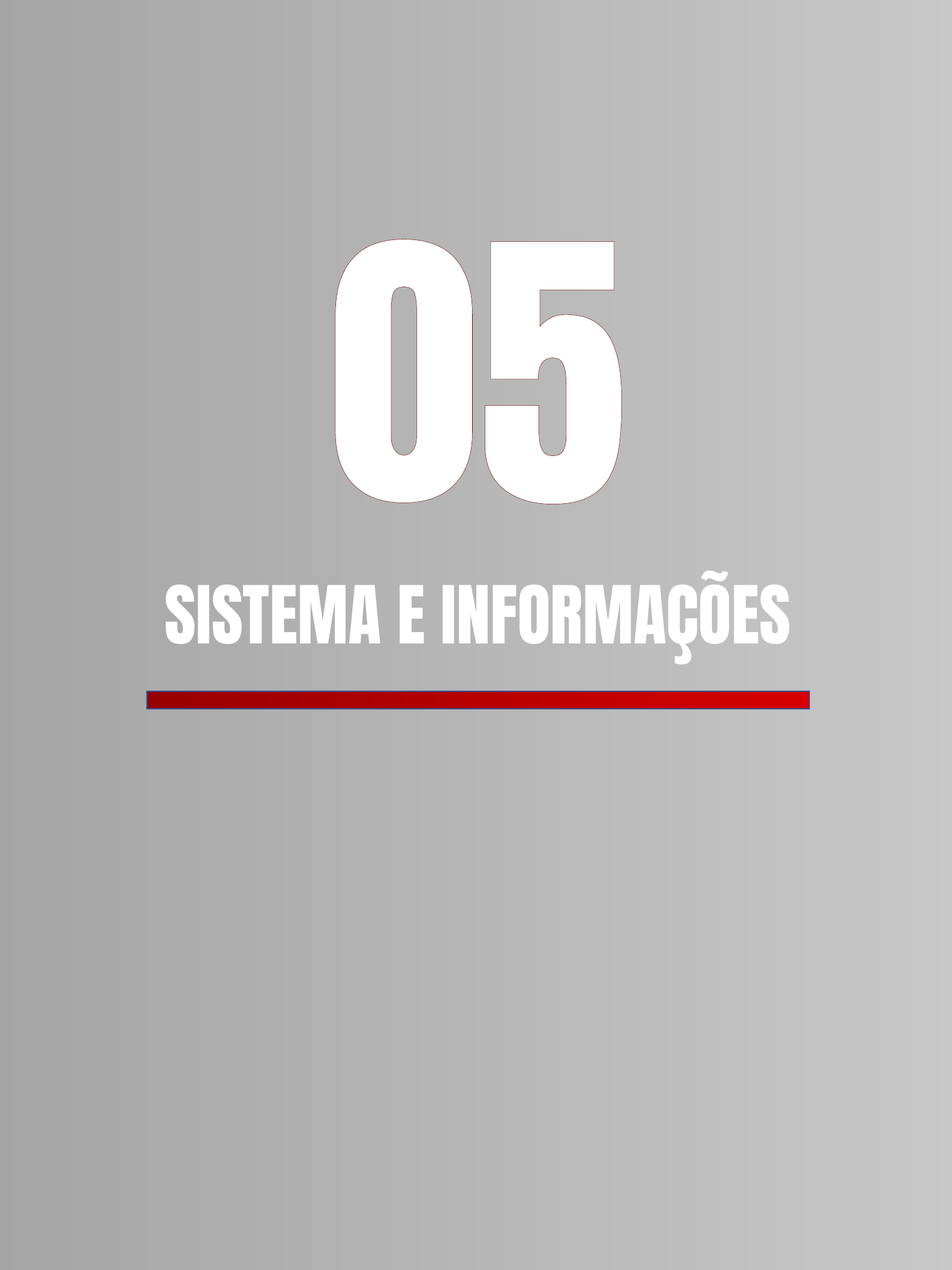

05
SISTEMA E INFORMAÇÕES

COMANDOS LINUX - MARCELO FERREIRA
13